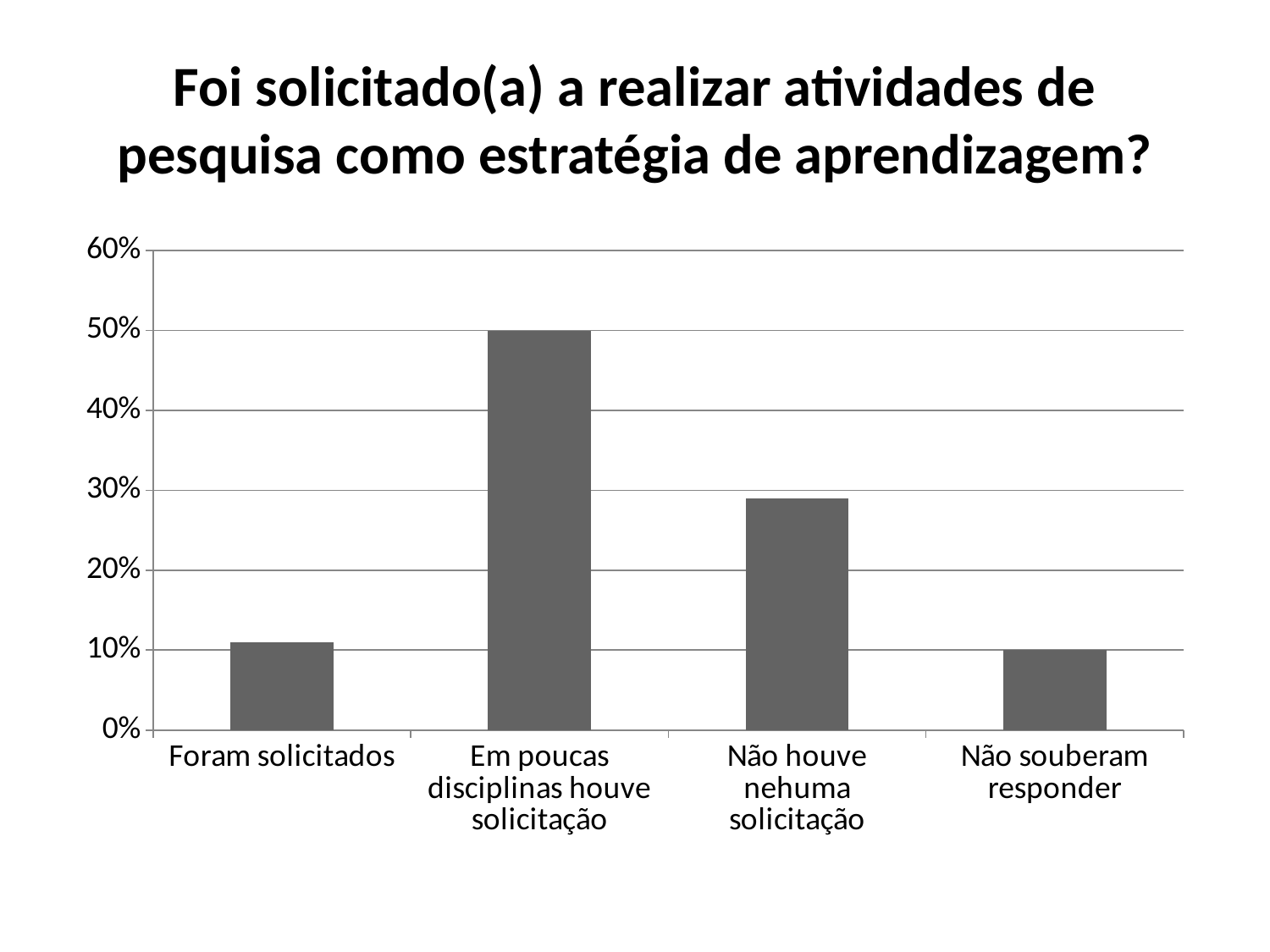

# Foi solicitado(a) a realizar atividades de pesquisa como estratégia de aprendizagem?

### Chart

| Category | Série 1 |
|---|---|
| Foram solicitados | 0.11 |
| Em poucas disciplinas houve solicitação | 0.5 |
| Não houve nehuma solicitação | 0.2900000000000002 |
| Não souberam responder | 0.1 |